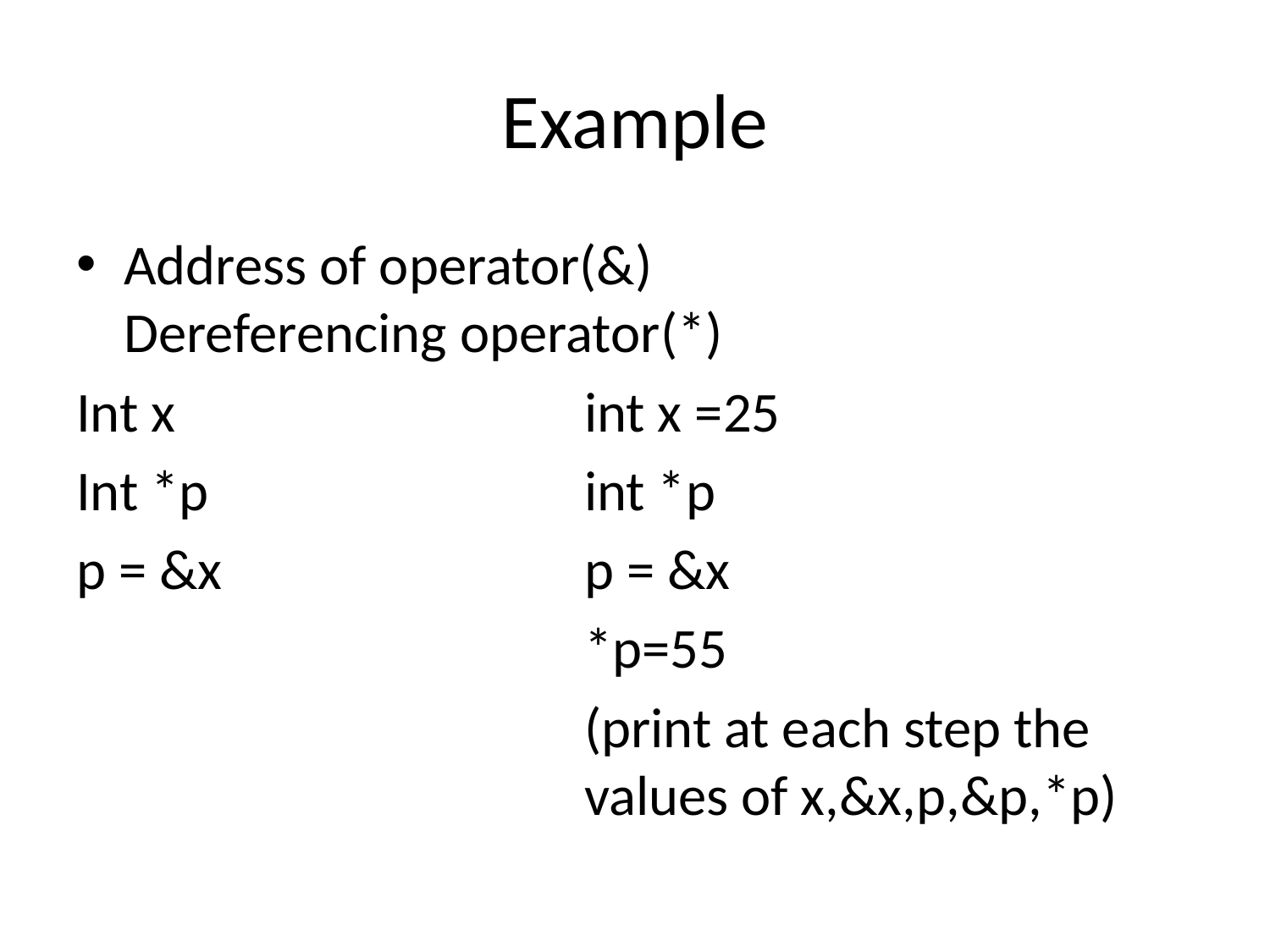

# Example
Address of operator(&)
Dereferencing operator(*)
Int x				int x =25
Int *p			int *p
p = &x			p = &x
				*p=55
				(print at each step the 				values of x,&x,p,&p,*p)